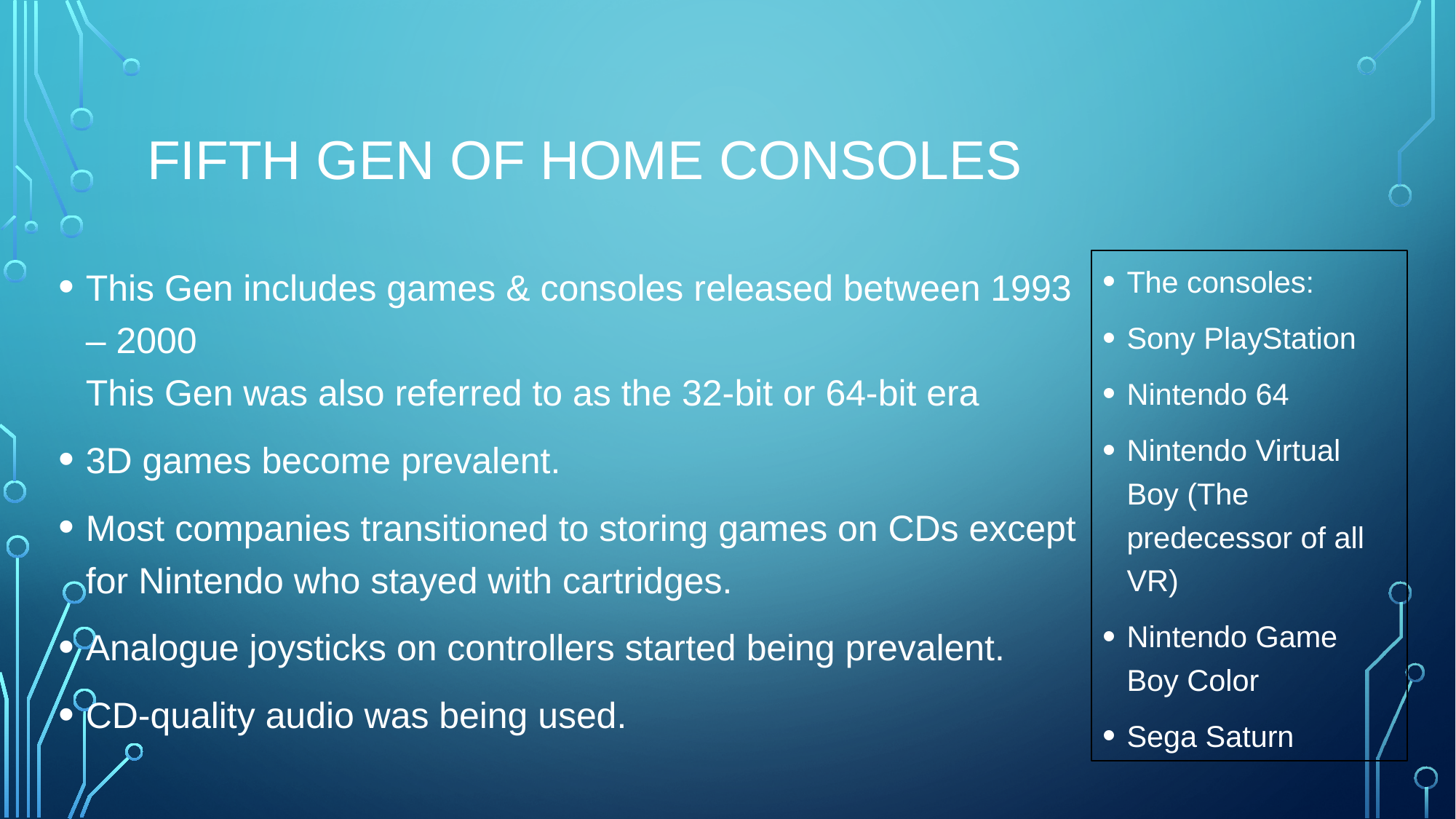

# Fifth Gen of Home Consoles
This Gen includes games & consoles released between 1993 – 2000
This Gen was also referred to as the 32-bit or 64-bit era
3D games become prevalent.
Most companies transitioned to storing games on CDs except for Nintendo who stayed with cartridges.
Analogue joysticks on controllers started being prevalent.
CD-quality audio was being used.
The consoles:
Sony PlayStation
Nintendo 64
Nintendo Virtual Boy (The predecessor of all VR)
Nintendo Game Boy Color
Sega Saturn